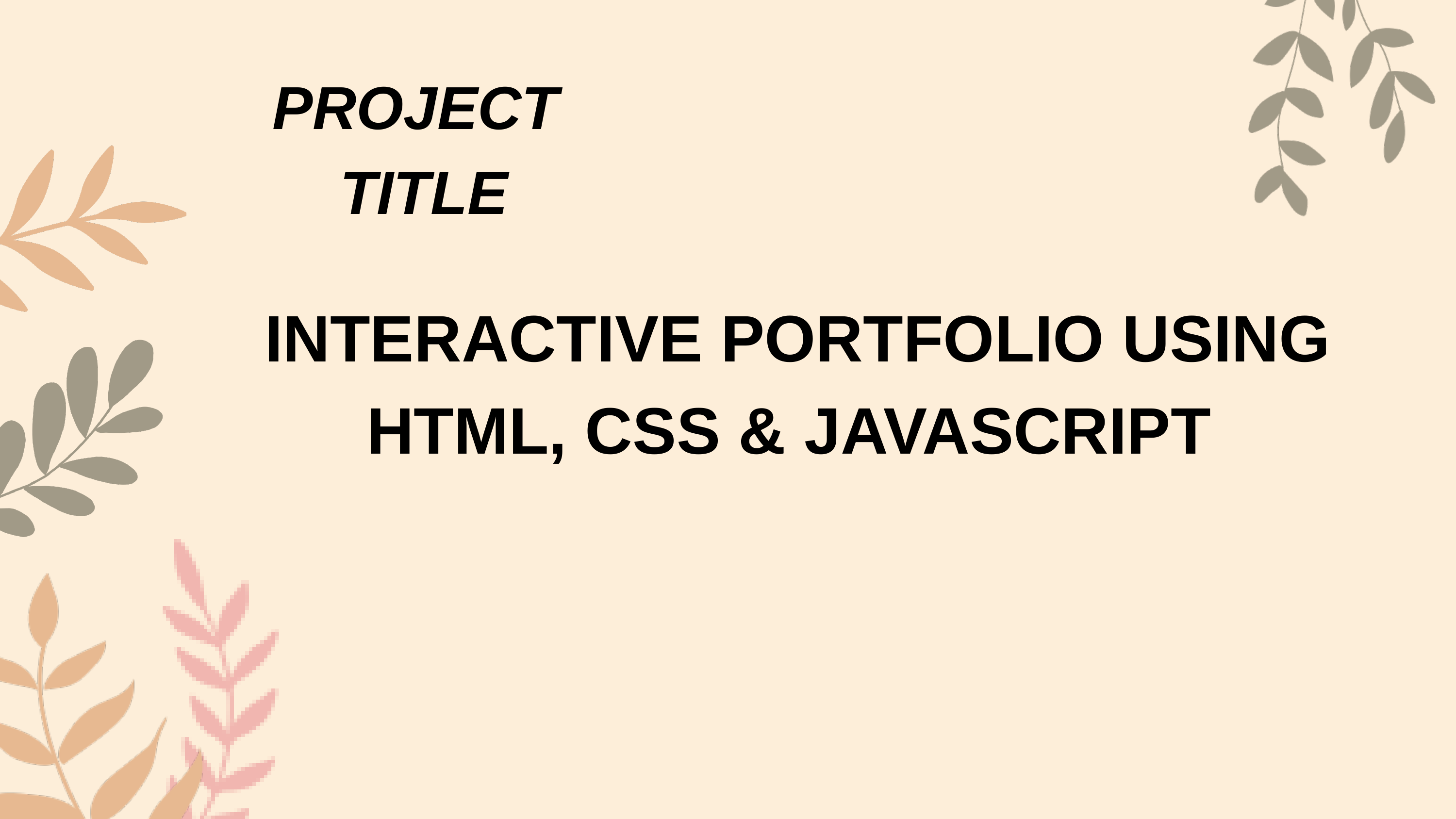

PROJECT  TITLE
 INTERACTIVE PORTFOLIO USING HTML, CSS & JAVASCRIPT